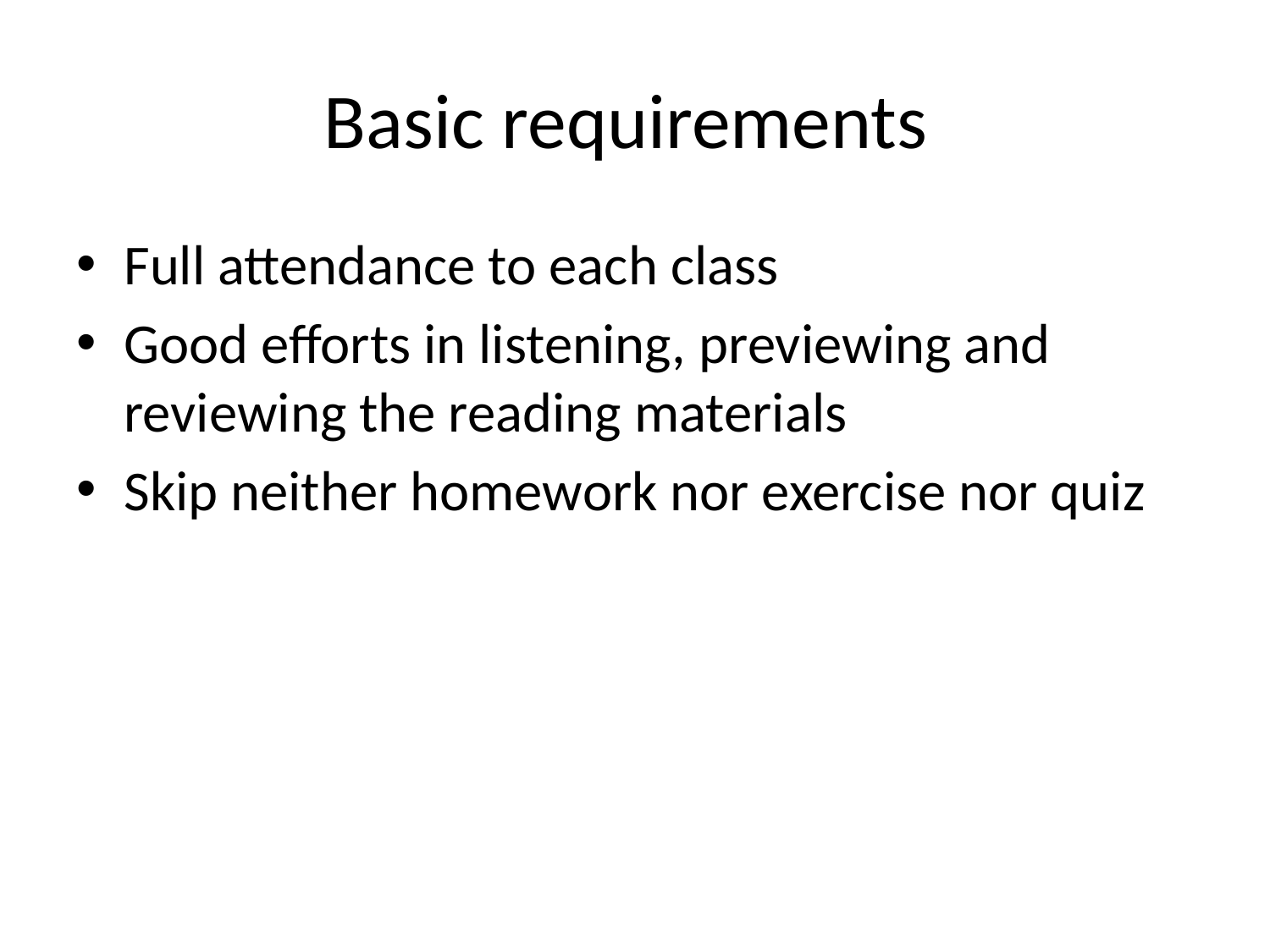

# Basic requirements
Full attendance to each class
Good efforts in listening, previewing and reviewing the reading materials
Skip neither homework nor exercise nor quiz